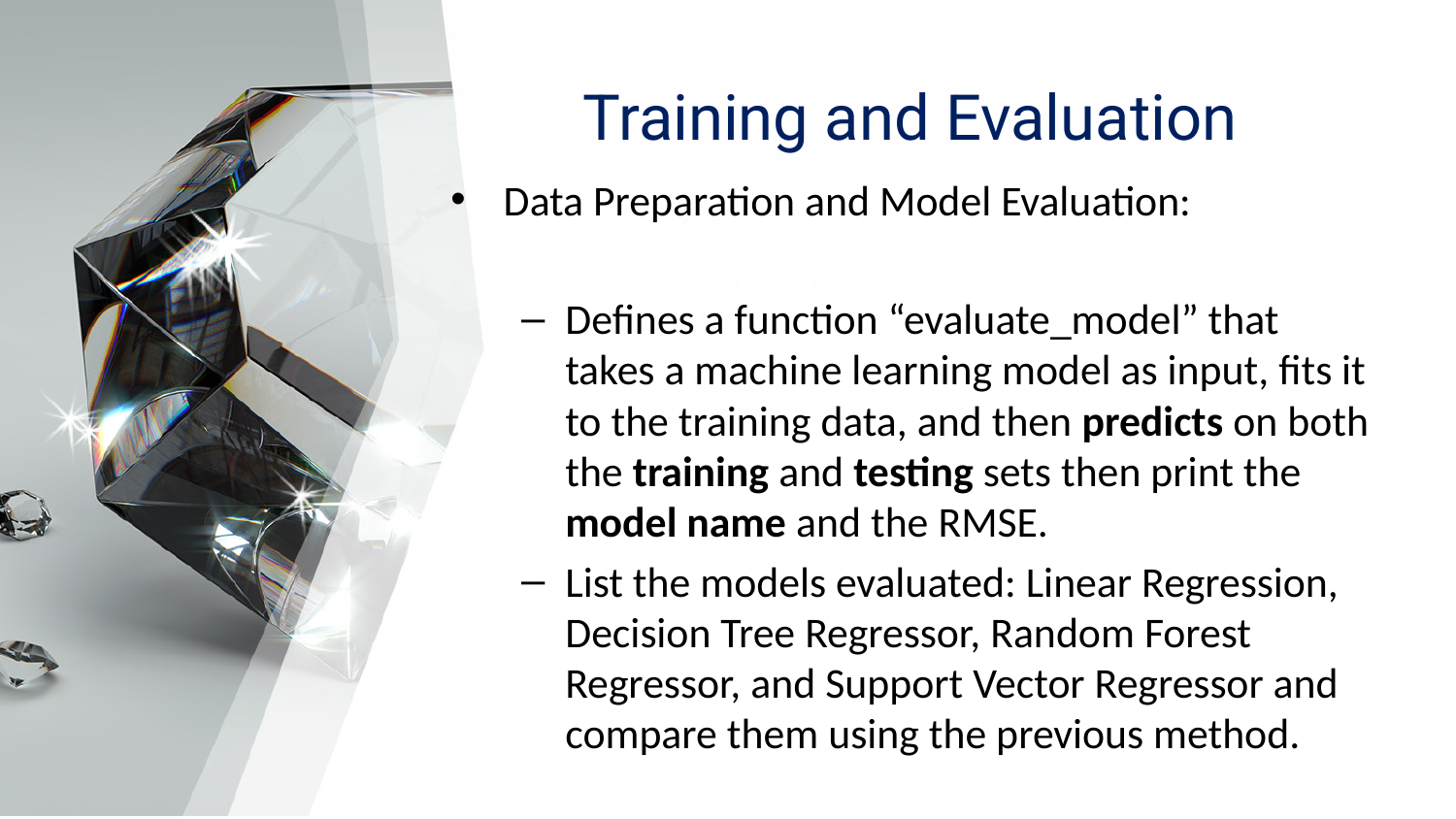

# Training and Evaluation
Data Preparation and Model Evaluation:

Defines a function “evaluate_model” that takes a machine learning model as input, fits it to the training data, and then predicts on both the training and testing sets then print the model name and the RMSE.
List the models evaluated: Linear Regression, Decision Tree Regressor, Random Forest Regressor, and Support Vector Regressor and compare them using the previous method.